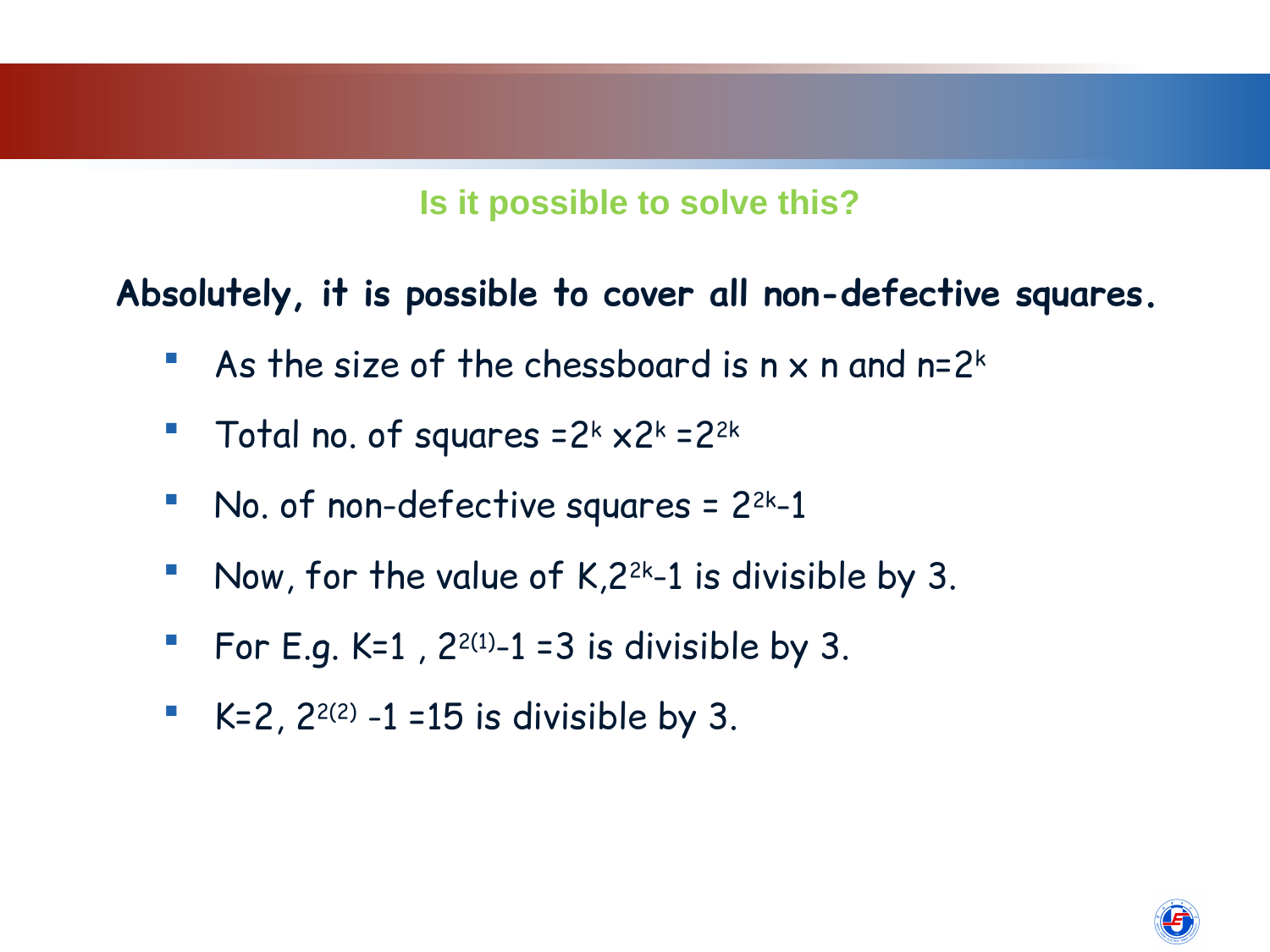

Is it possible to solve this?
 Absolutely, it is possible to cover all non-defective squares.
 As the size of the chessboard is n x n and n=2k
 Total no. of squares =2k x2k =22k
 No. of non-defective squares = 22k-1
 Now, for the value of K,22k-1 is divisible by 3.
 For E.g. K=1 , 22(1)-1 =3 is divisible by 3.
 K=2, 22(2) -1 =15 is divisible by 3.